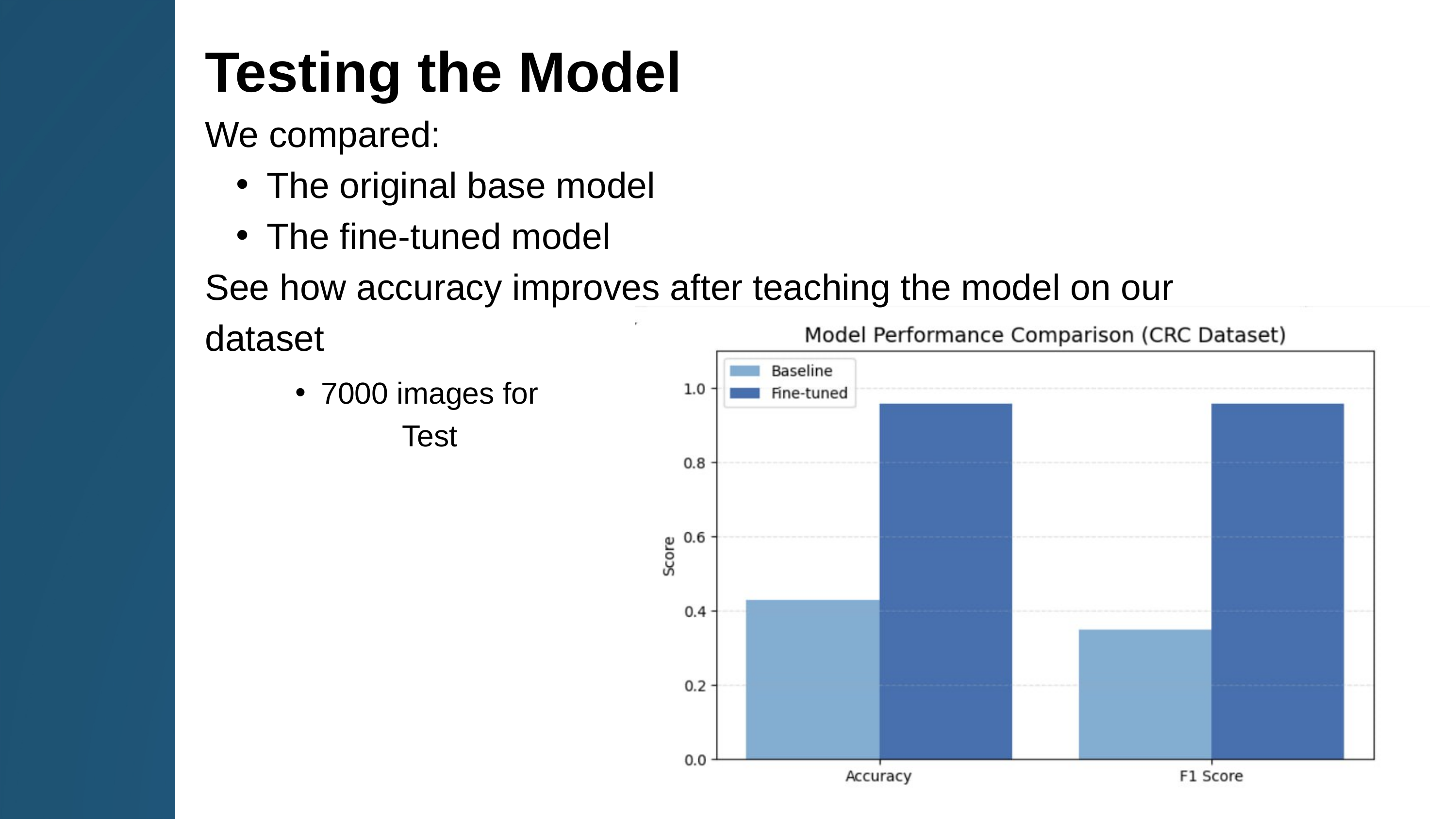

Testing the Model
We compared:
The original base model
The fine-tuned model
See how accuracy improves after teaching the model on our dataset

7000 images for Test